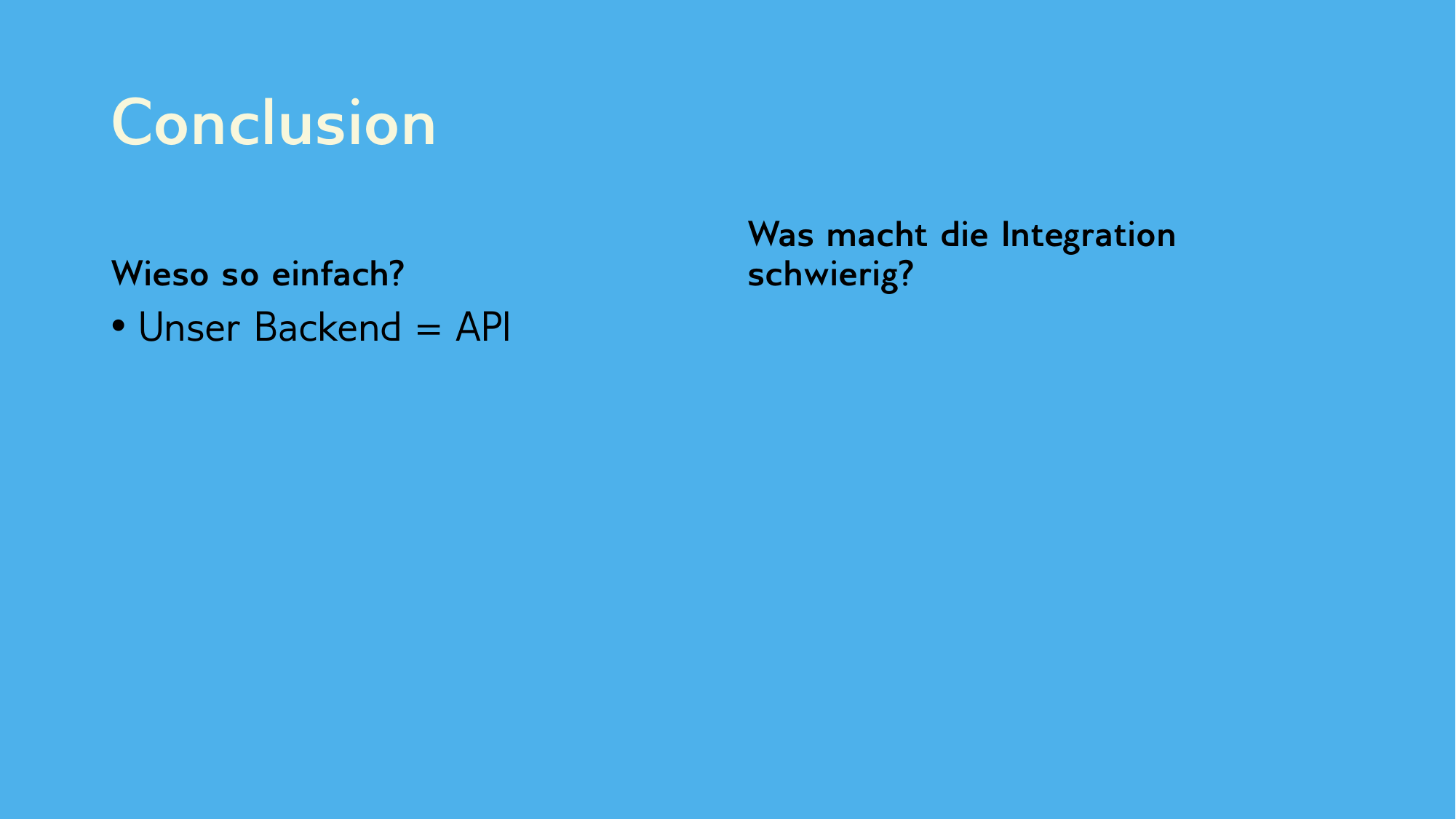

# Conclusion
Wieso so einfach?
Was macht die Integration schwierig?
Unser Backend = API